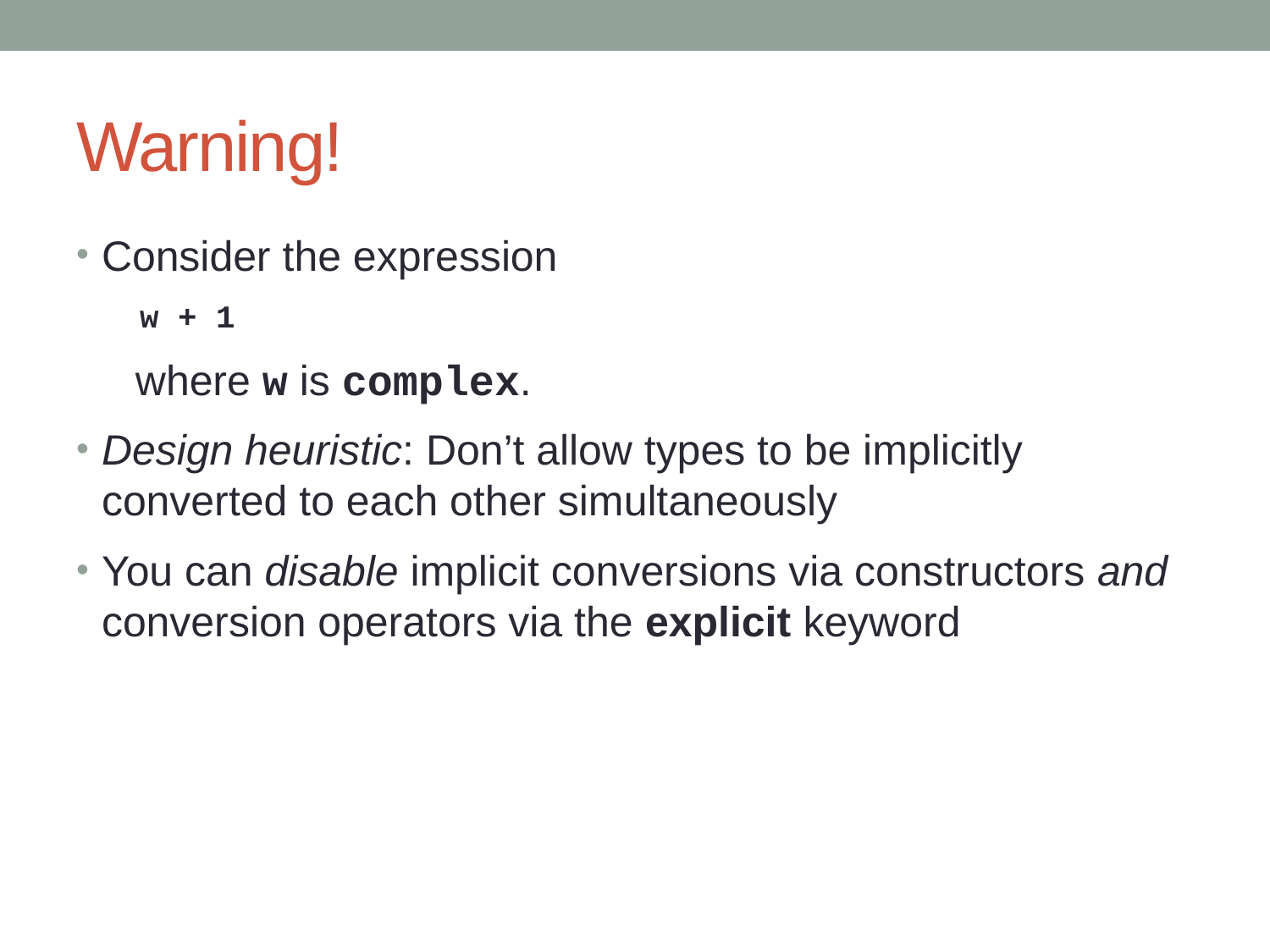

# Warning!
Consider the expression
	w + 1
     where w is complex.
Design heuristic: Don’t allow types to be implicitly converted to each other simultaneously
You can disable implicit conversions via constructors and conversion operators via the explicit keyword